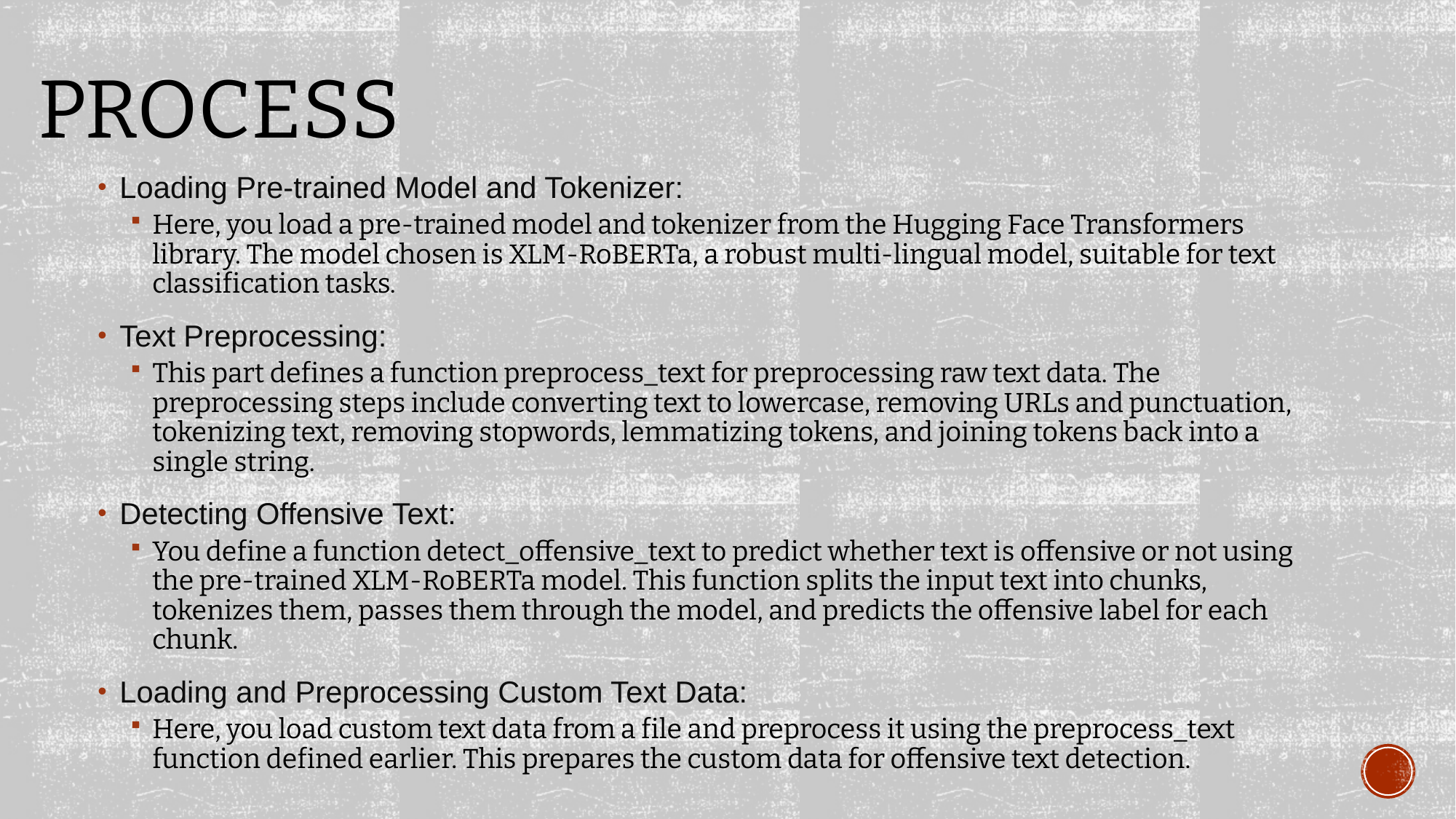

# PROCESS

Loading Pre-trained Model and Tokenizer:
Here, you load a pre-trained model and tokenizer from the Hugging Face Transformers library. The model chosen is XLM-RoBERTa, a robust multi-lingual model, suitable for text classification tasks.
Text Preprocessing:
This part defines a function preprocess_text for preprocessing raw text data. The preprocessing steps include converting text to lowercase, removing URLs and punctuation, tokenizing text, removing stopwords, lemmatizing tokens, and joining tokens back into a single string.
Detecting Offensive Text:
You define a function detect_offensive_text to predict whether text is offensive or not using the pre-trained XLM-RoBERTa model. This function splits the input text into chunks, tokenizes them, passes them through the model, and predicts the offensive label for each chunk.
Loading and Preprocessing Custom Text Data:
Here, you load custom text data from a file and preprocess it using the preprocess_text function defined earlier. This prepares the custom data for offensive text detection.